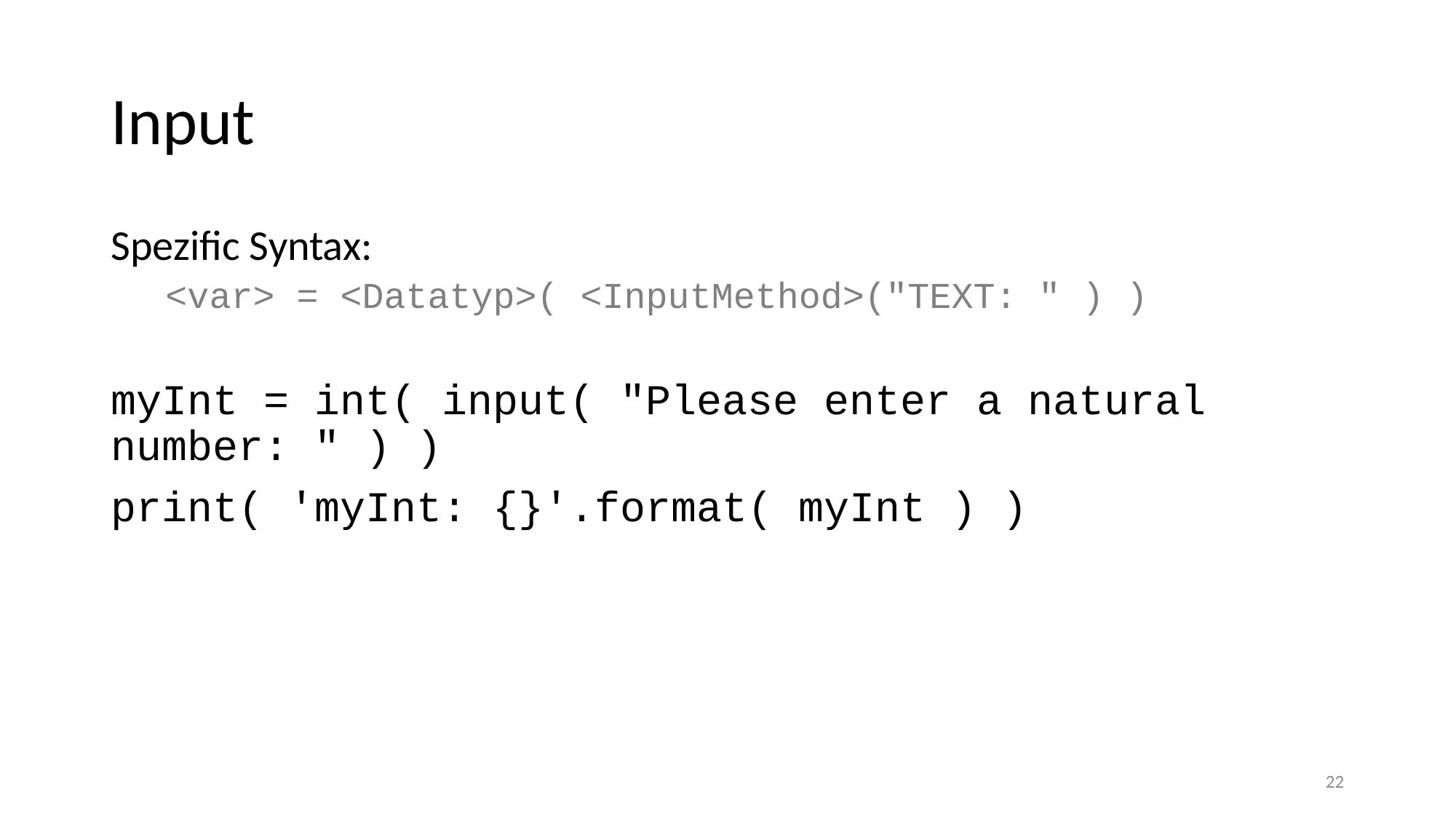

# Input
Spezific Syntax:
<var> = <Datatyp>( <InputMethod>("TEXT: " ) )

myInt = int( input( "Please enter a natural number: " ) )
print( 'myInt: {}'.format( myInt ) )

22